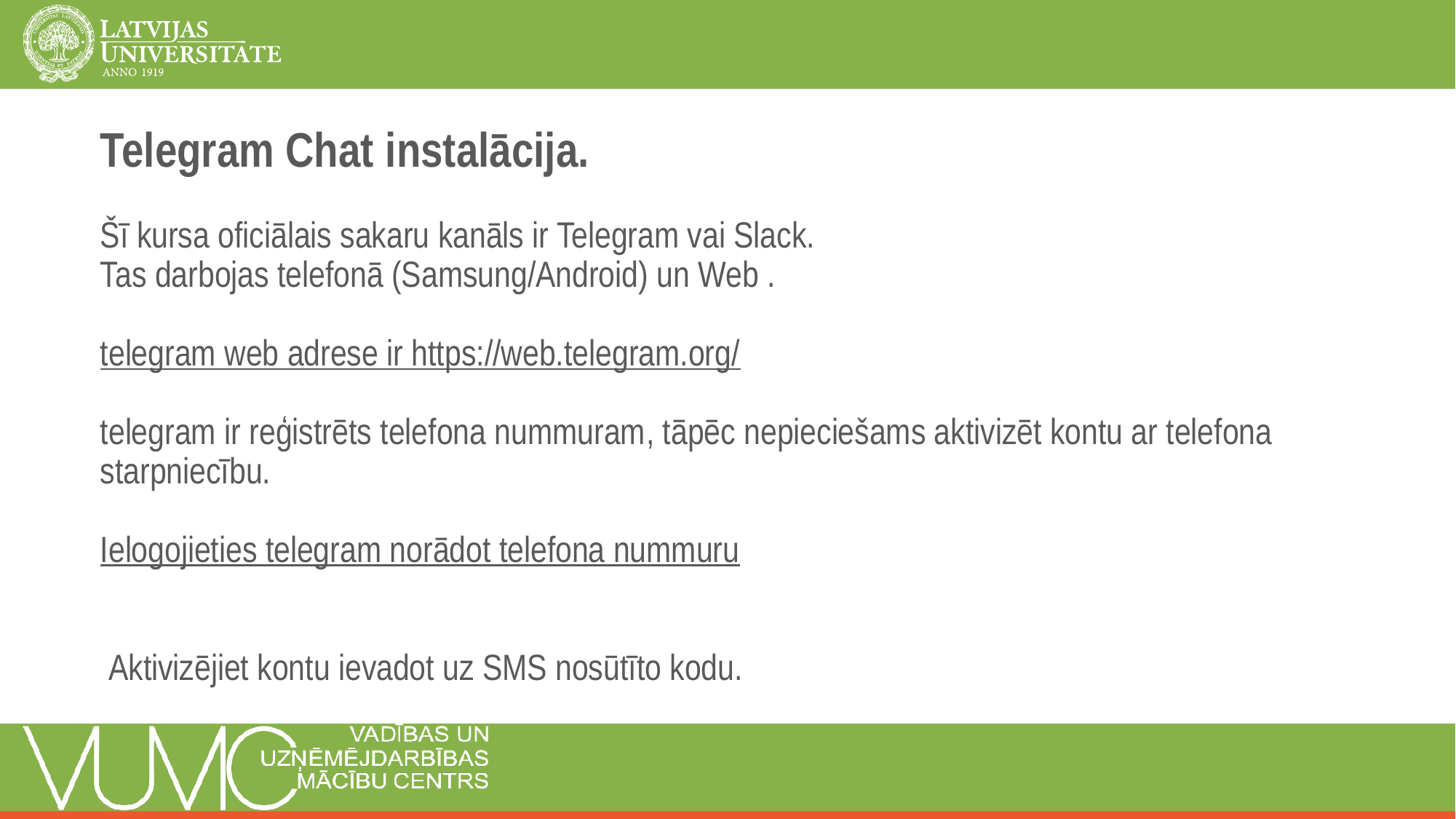

# Telegram Chat instalācija. Šī kursa oficiālais sakaru kanāls ir Telegram vai Slack. Tas darbojas telefonā (Samsung/Android) un Web . telegram web adrese ir https://web.telegram.org/ telegram ir reģistrēts telefona nummuram, tāpēc nepieciešams aktivizēt kontu ar telefona starpniecību. Ielogojieties telegram norādot telefona nummuru Aktivizējiet kontu ievadot uz SMS nosūtīto kodu.